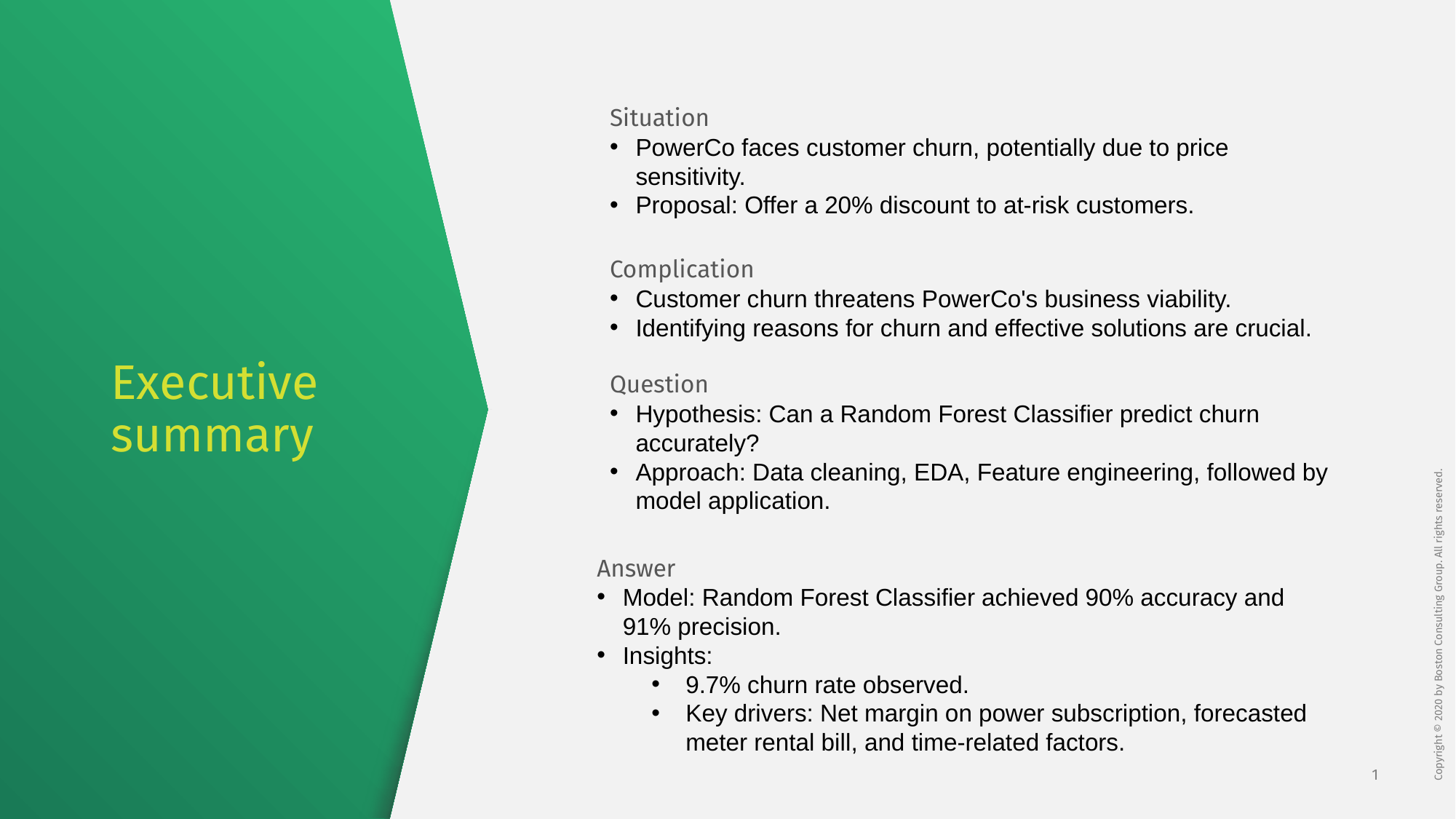

Situation
PowerCo faces customer churn, potentially due to price sensitivity.
Proposal: Offer a 20% discount to at-risk customers.

Complication
Customer churn threatens PowerCo's business viability.
Identifying reasons for churn and effective solutions are crucial.

Question
Hypothesis: Can a Random Forest Classifier predict churn accurately?
Approach: Data cleaning, EDA, Feature engineering, followed by model application.

Answer
Model: Random Forest Classifier achieved 90% accuracy and 91% precision.
Insights:
9.7% churn rate observed.
Key drivers: Net margin on power subscription, forecasted meter rental bill, and time-related factors.
# Executive summary